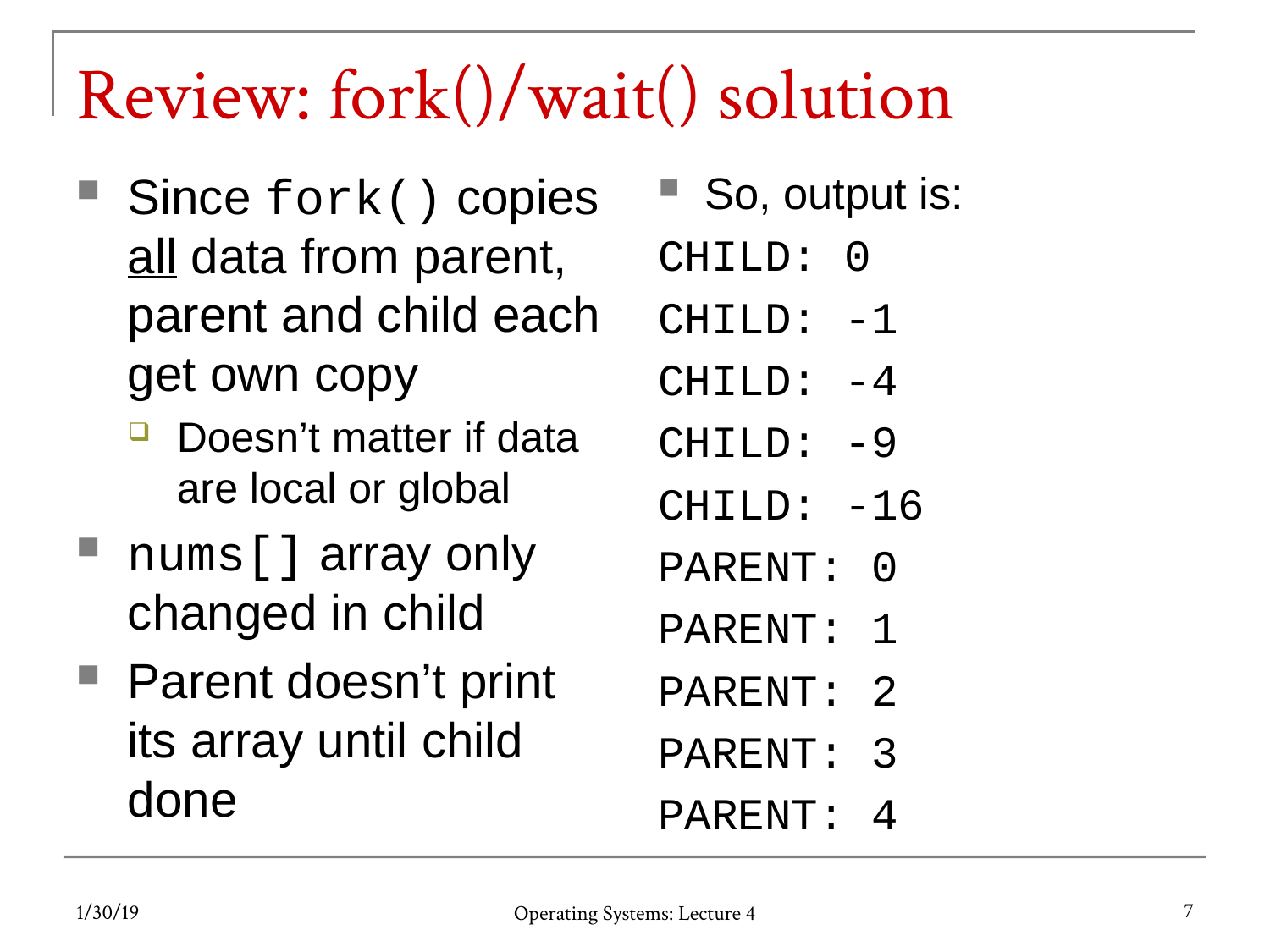

# Review: fork()/wait() solution
Since fork() copies all data from parent, parent and child each get own copy
Doesn’t matter if data are local or global
nums[] array only changed in child
Parent doesn’t print its array until child done

So, output is:
CHILD: 0
CHILD: -1
CHILD: -4
CHILD: -9
CHILD: -16
PARENT: 0
PARENT: 1
PARENT: 2
PARENT: 3
PARENT: 4

1/30/19
7
Operating Systems: Lecture 4